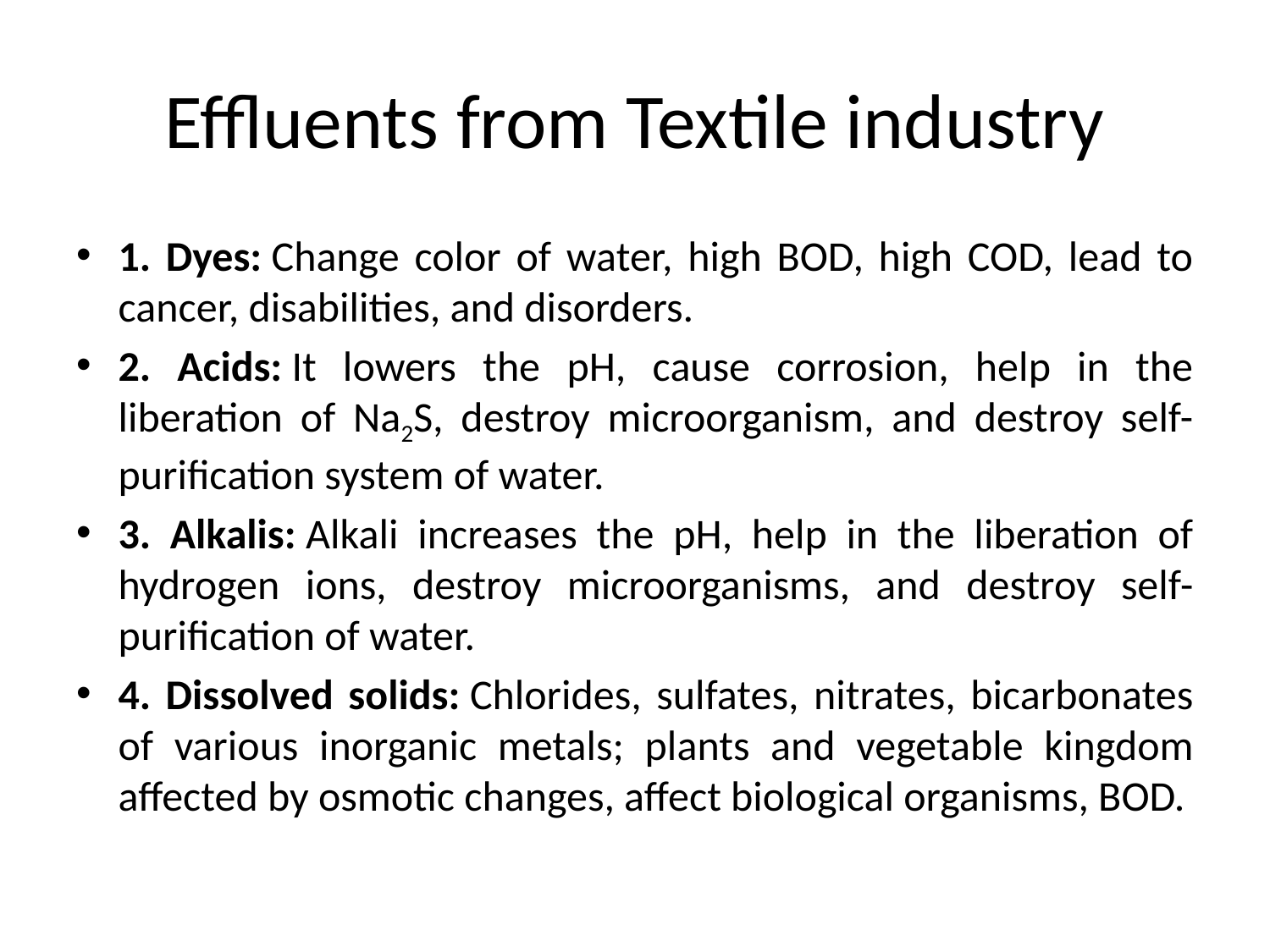

# Effluents from Textile industry
1. Dyes: Change color of water, high BOD, high COD, lead to cancer, disabilities, and disorders.
2. Acids: It lowers the pH, cause corrosion, help in the liberation of Na2S, destroy microorganism, and destroy self-purification system of water.
3. Alkalis: Alkali increases the pH, help in the liberation of hydrogen ions, destroy microorganisms, and destroy self-purification of water.
4. Dissolved solids: Chlorides, sulfates, nitrates, bicarbonates of various inorganic metals; plants and vegetable kingdom affected by osmotic changes, affect biological organisms, BOD.